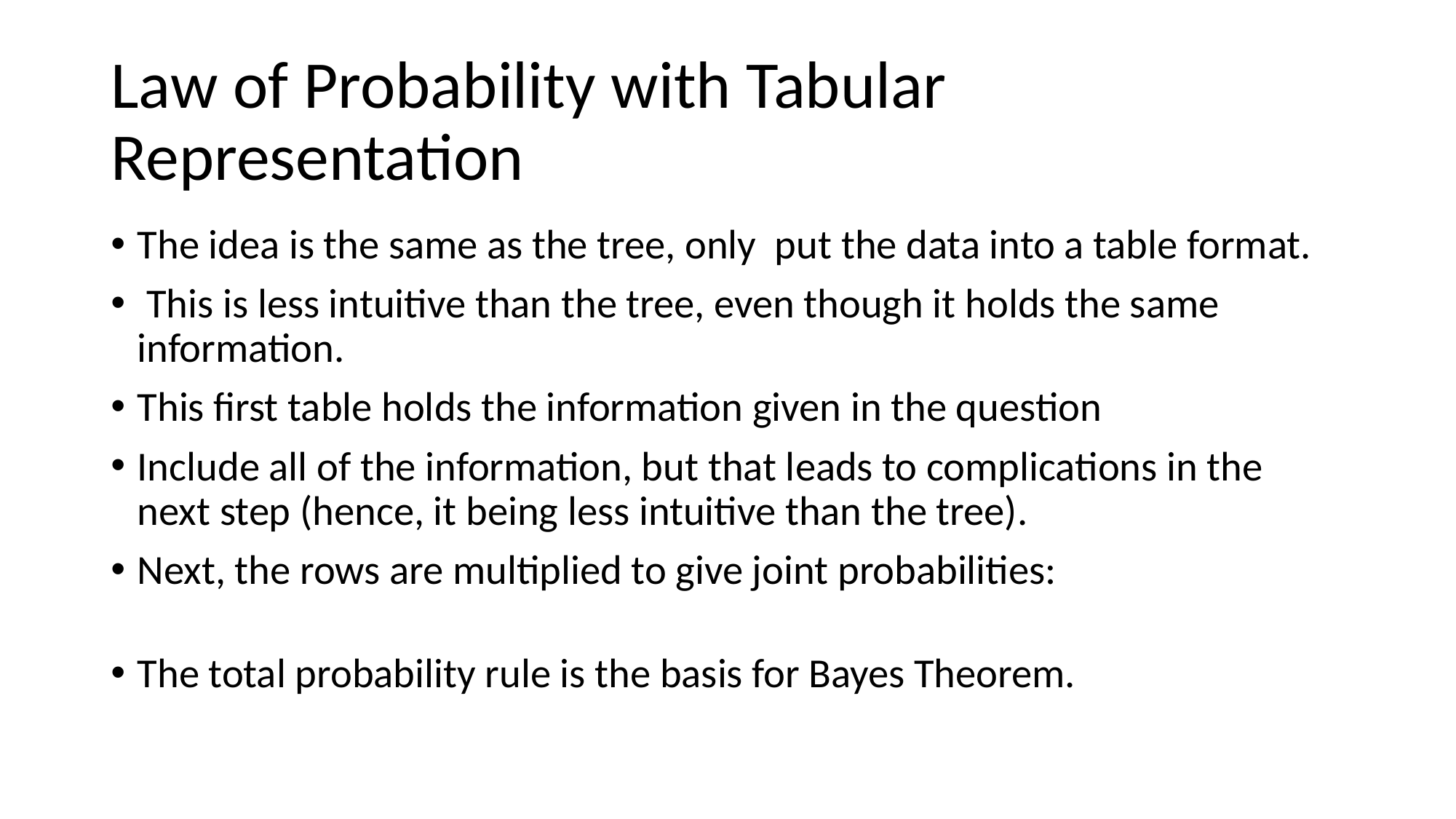

# Law of Probability with Tabular Representation
The idea is the same as the tree, only  put the data into a table format.
 This is less intuitive than the tree, even though it holds the same information.
This first table holds the information given in the question
Include all of the information, but that leads to complications in the next step (hence, it being less intuitive than the tree).
Next, the rows are multiplied to give joint probabilities:
The total probability rule is the basis for Bayes Theorem.